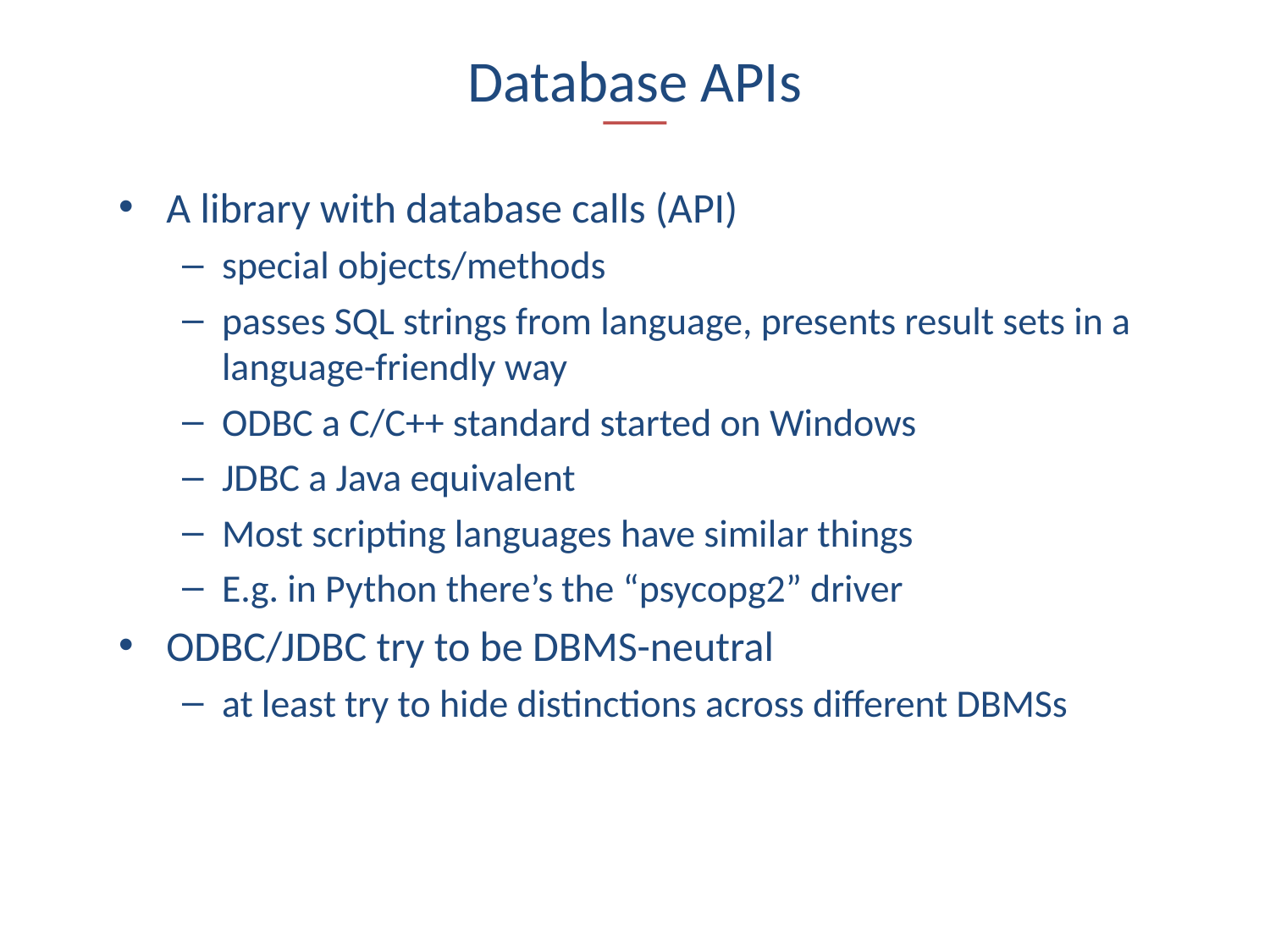

# Database APIs

A library with database calls (API)
special objects/methods
passes SQL strings from language, presents result sets in a language-friendly way
ODBC a C/C++ standard started on Windows
JDBC a Java equivalent
Most scripting languages have similar things
E.g. in Python there’s the “psycopg2” driver
ODBC/JDBC try to be DBMS-neutral
at least try to hide distinctions across different DBMSs